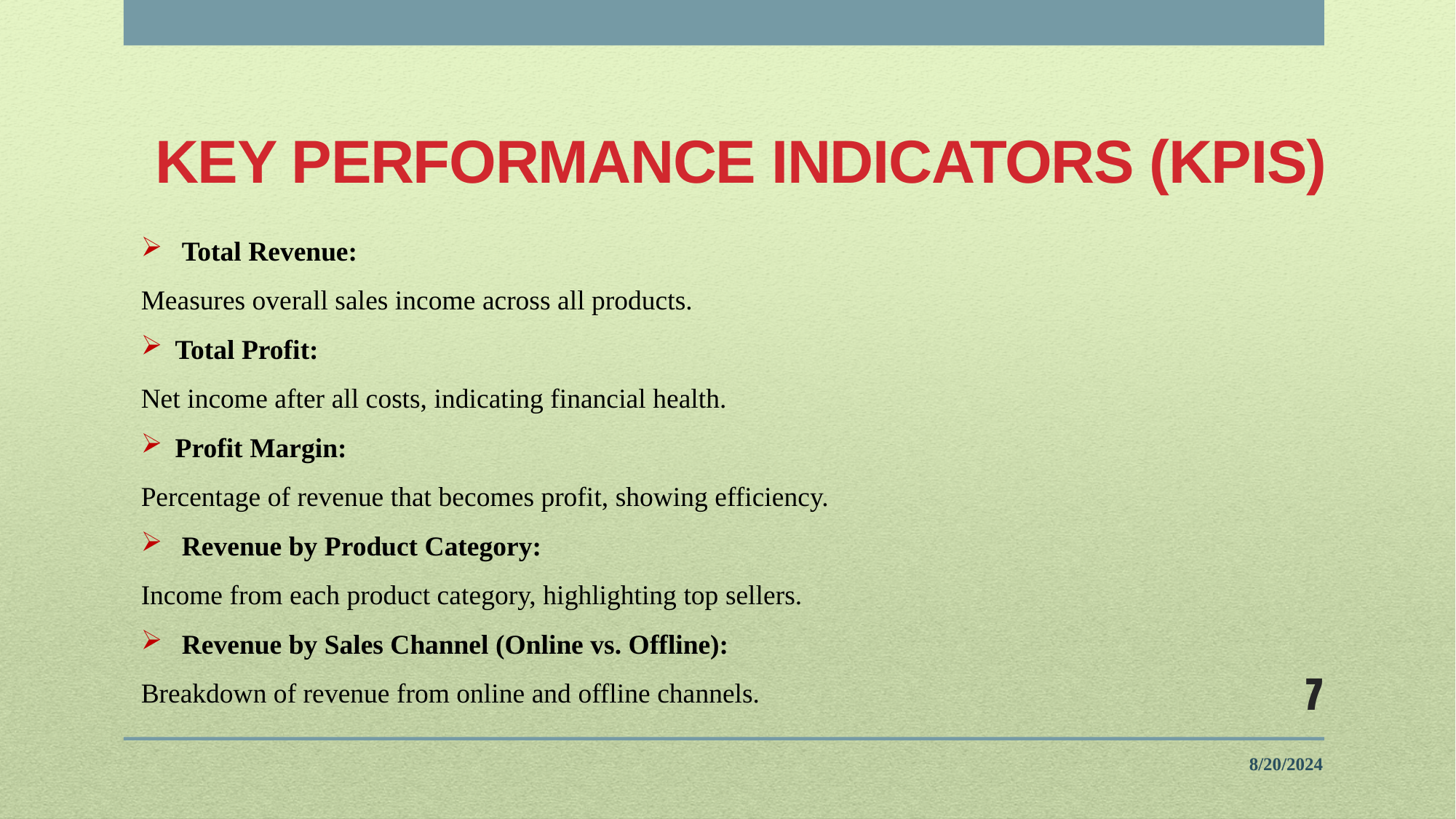

KEY PERFORMANCE INDICATORS (KPIs)
Total Revenue:
Measures overall sales income across all products.
Total Profit:
Net income after all costs, indicating financial health.
Profit Margin:
Percentage of revenue that becomes profit, showing efficiency.
Revenue by Product Category:
Income from each product category, highlighting top sellers.
Revenue by Sales Channel (Online vs. Offline):
Breakdown of revenue from online and offline channels.

7
8/20/2024